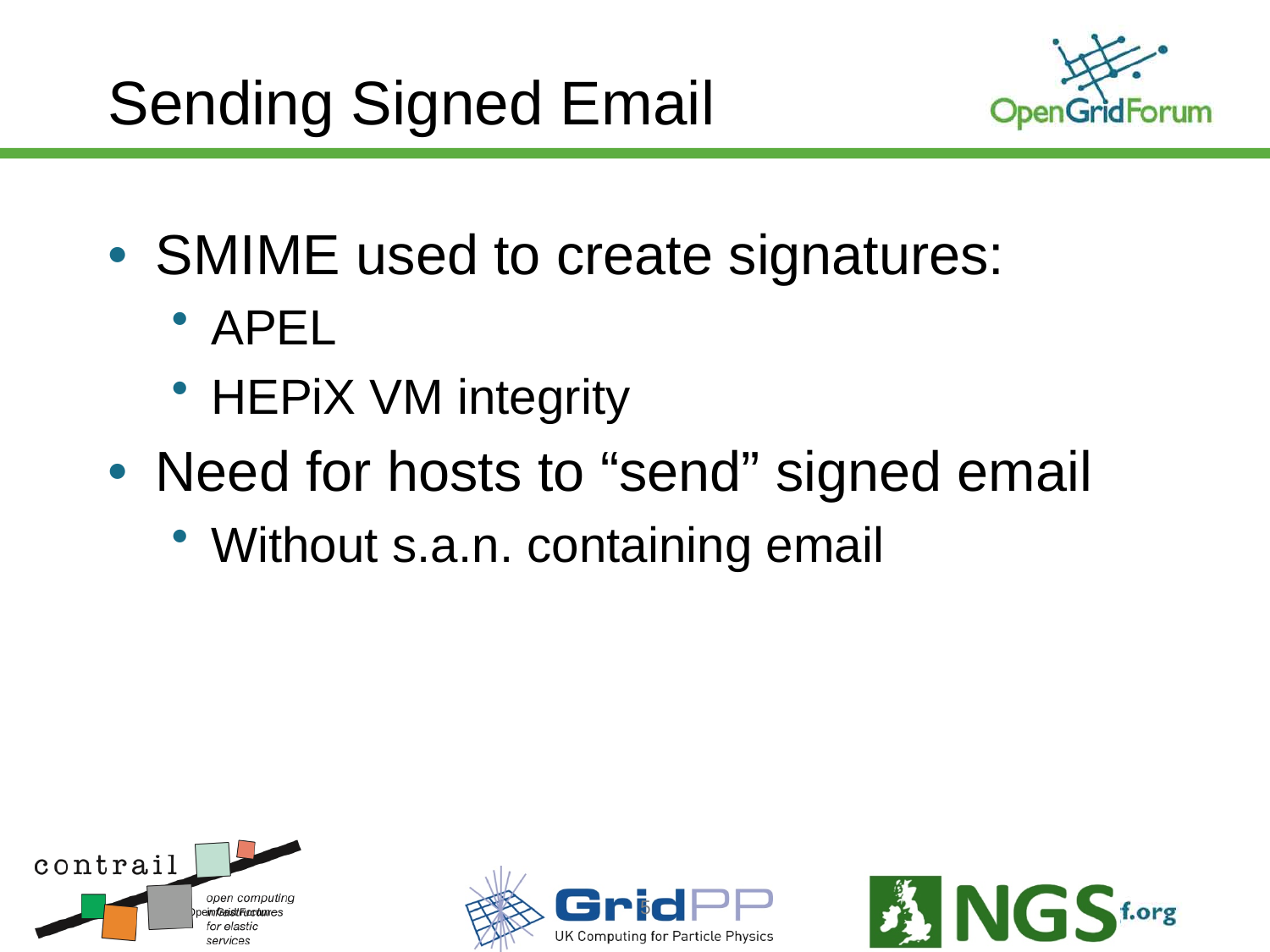

# Sending Signed Email
SMIME used to create signatures:
APEL
HEPiX VM integrity
Need for hosts to “send” signed email
Without s.a.n. containing email
5